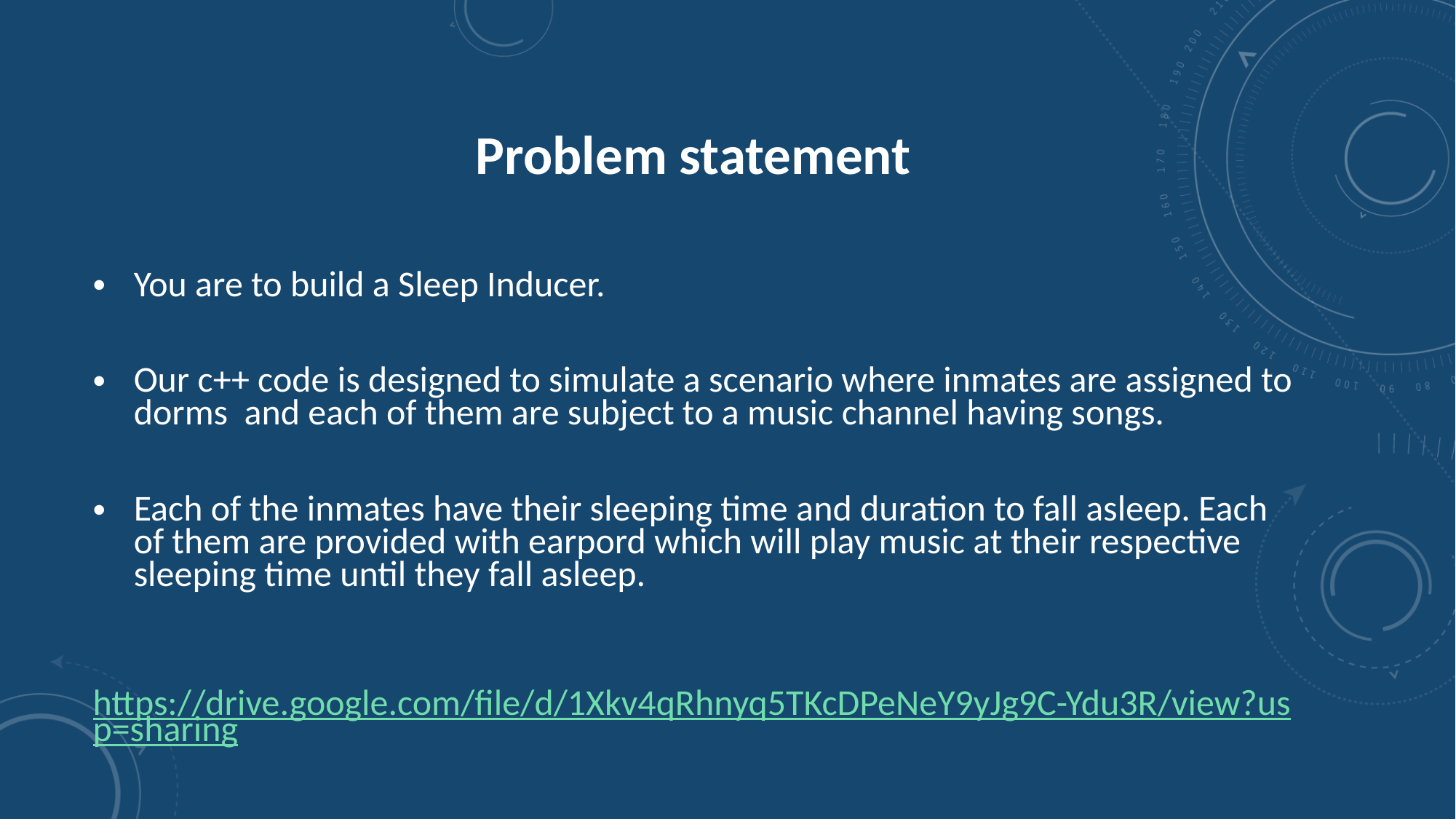

Problem statement

You are to build a Sleep Inducer.

Our c++ code is designed to simulate a scenario where inmates are assigned to dorms  and each of them are subject to a music channel having songs.

Each of the inmates have their sleeping time and duration to fall asleep. Each of them are provided with earpord which will play music at their respective sleeping time until they fall asleep.

    https://drive.google.com/file/d/1Xkv4qRhnyq5TKcDPeNeY9yJg9C-Ydu3R/view?usp=sharing